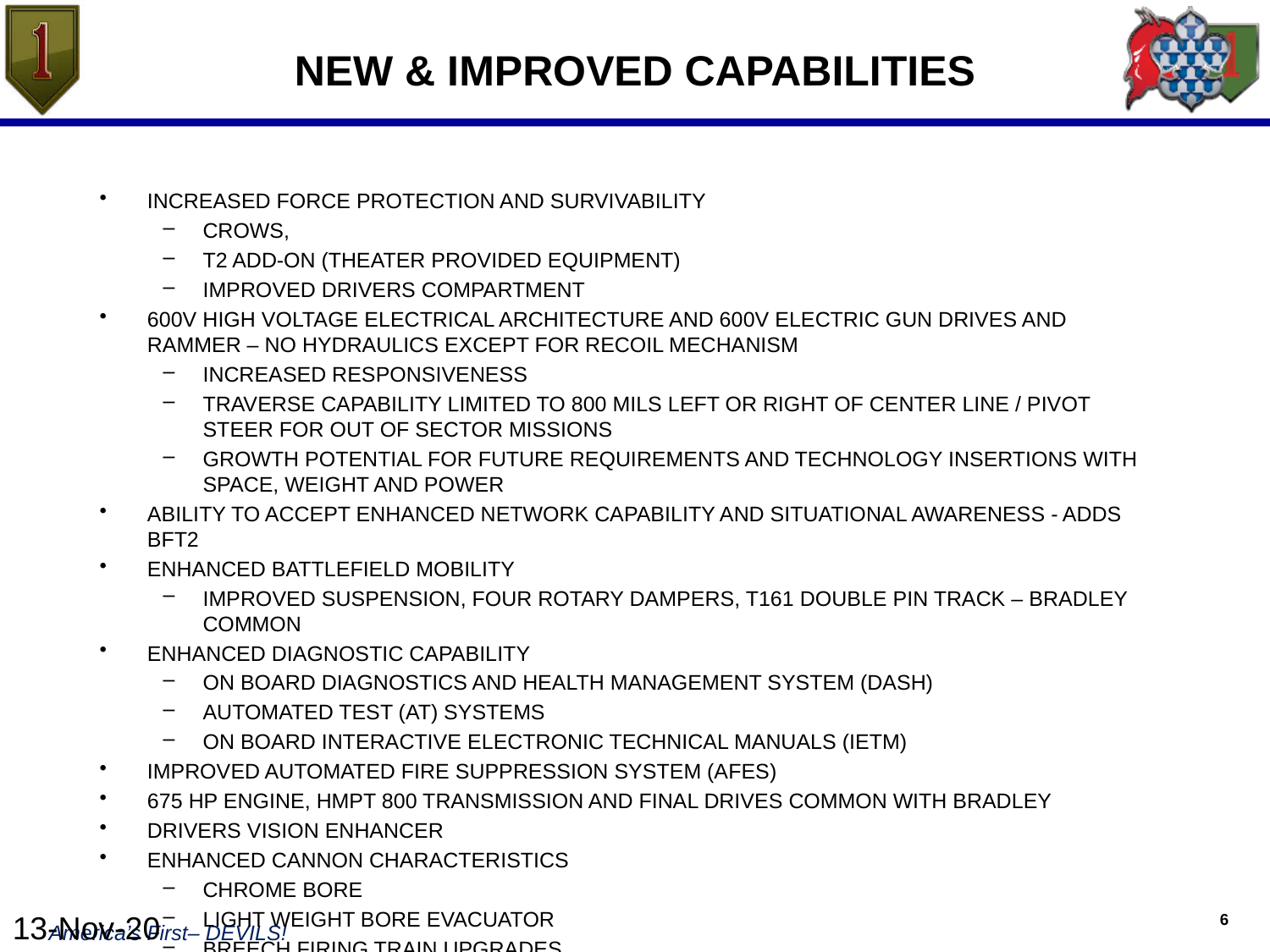

# New & Improved Capabilities
Increased Force Protection and Survivability
CROWS,
T2 Add-On (Theater Provided Equipment)
Improved Drivers compartment
600V high voltage electrical architecture and 600V electric gun drives and rammer – no hydraulics except for recoil mechanism
Increased responsiveness
Traverse capability limited to 800 mils left or right of center line / pivot steer for out of sector missions
Growth potential for future requirements and technology insertions with Space, Weight and Power
Ability to accept enhanced Network Capability and Situational Awareness - Adds BFT2
Enhanced battlefield mobility
Improved Suspension, Four rotary dampers, T161 Double Pin track – Bradley common
Enhanced diagnostic capability
On board Diagnostics and Health Management System (DASH)
Automated Test (AT) Systems
On board Interactive Electronic Technical Manuals (IETM)
Improved Automated Fire Suppression System (AFES)
675 hp engine, HMPT 800 transmission and final drives common with Bradley
Drivers Vision Enhancer
Enhanced cannon characteristics
Chrome bore
Light weight bore evacuator
Breech Firing Train upgrades

13-Nov-20
6